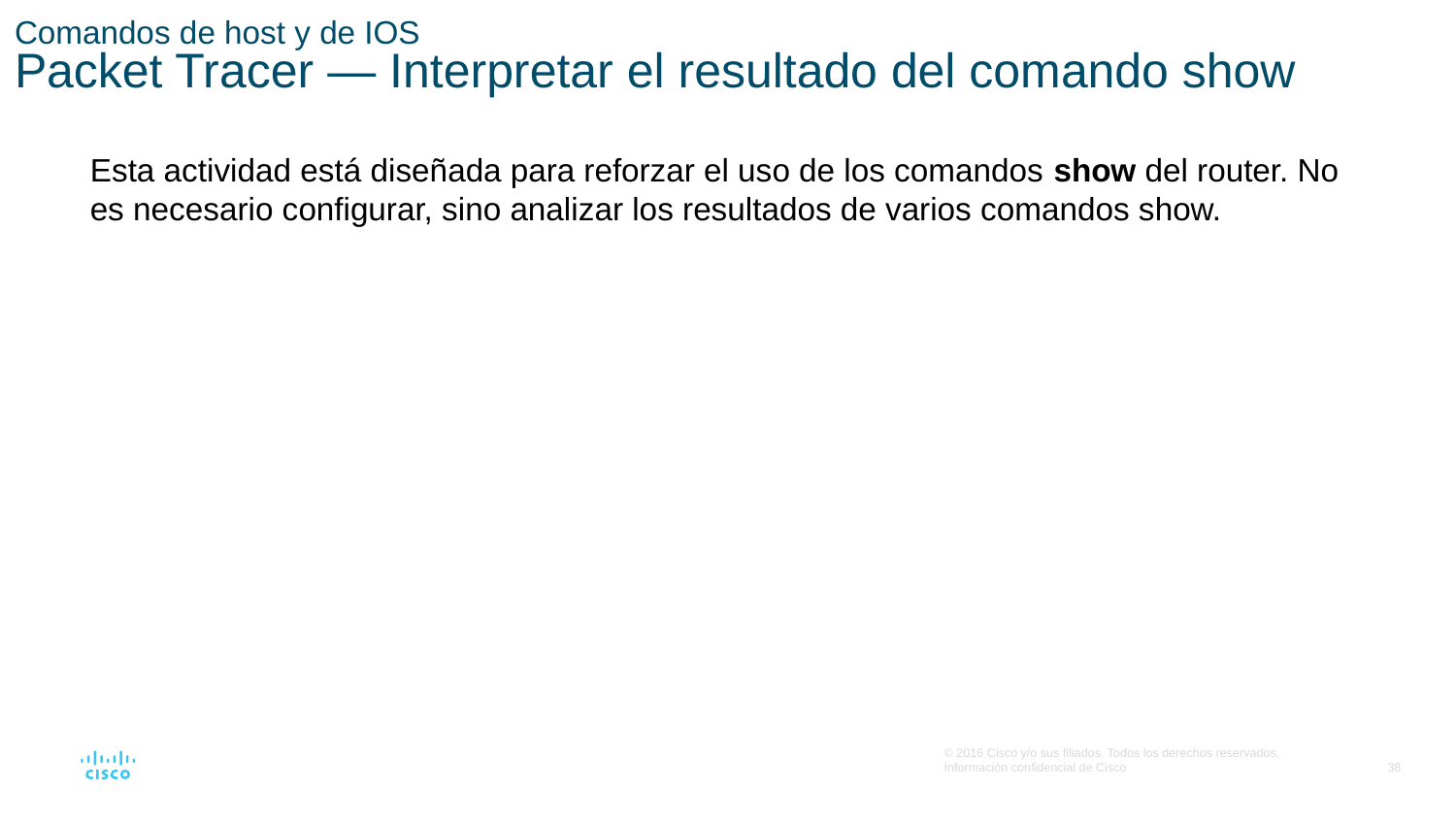

# Comandos de host y de IOS Packet Tracer — Interpretar el resultado del comando show
Esta actividad está diseñada para reforzar el uso de los comandos show del router. No es necesario configurar, sino analizar los resultados de varios comandos show.